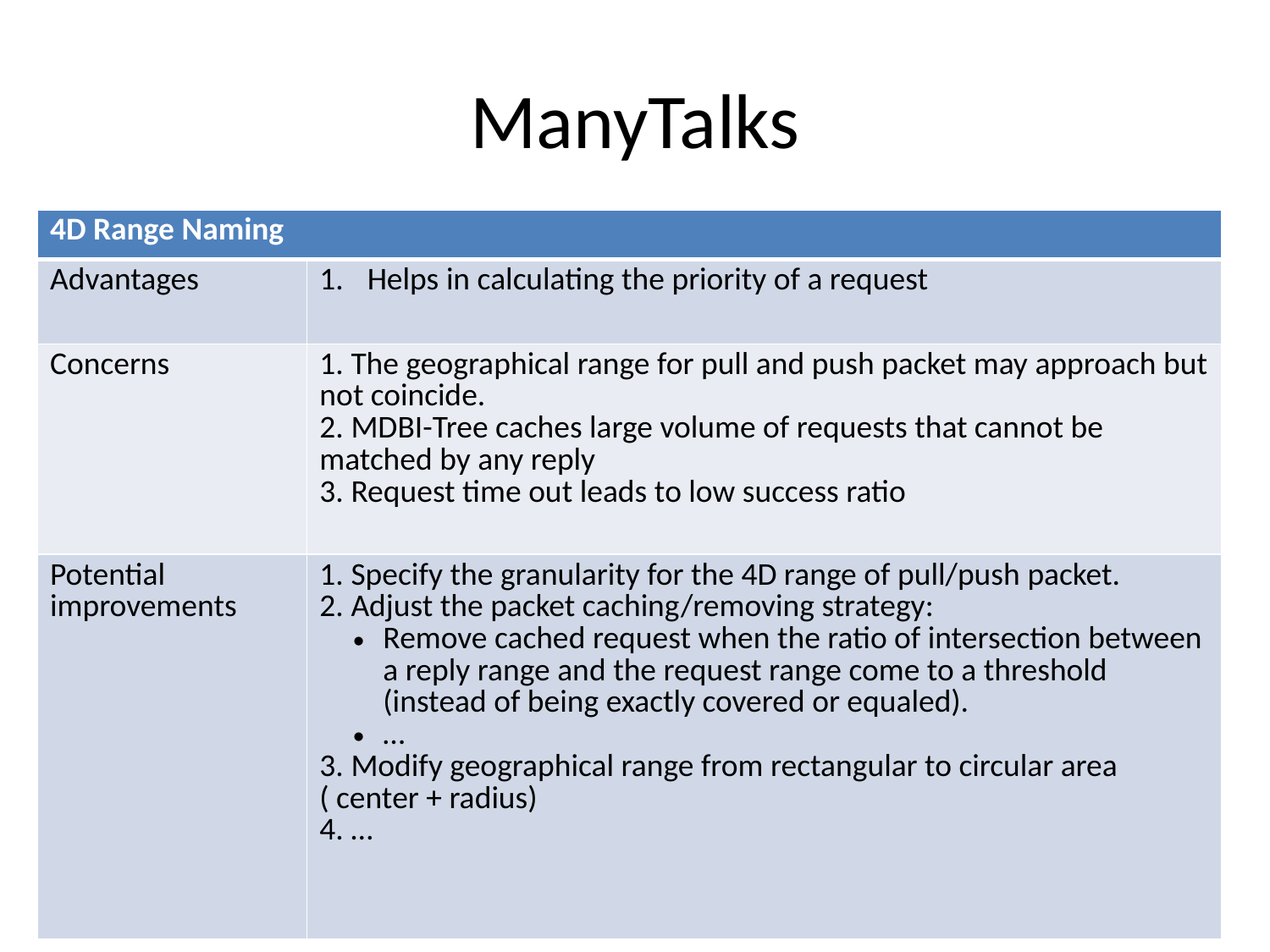

# ManyTalks
| 4D Range Naming |  |
| --- | --- |
| Advantages | Helps in calculating the priority of a request |
| Concerns | 1. The geographical range for pull and push packet may approach but not coincide. 2. MDBI-Tree caches large volume of requests that cannot be matched by any reply 3. Request time out leads to low success ratio |
| Potential improvements | 1. Specify the granularity for the 4D range of pull/push packet. 2. Adjust the packet caching/removing strategy: Remove cached request when the ratio of intersection between a reply range and the request range come to a threshold (instead of being exactly covered or equaled). … 3. Modify geographical range from rectangular to circular area ( center + radius) 4. … |
43